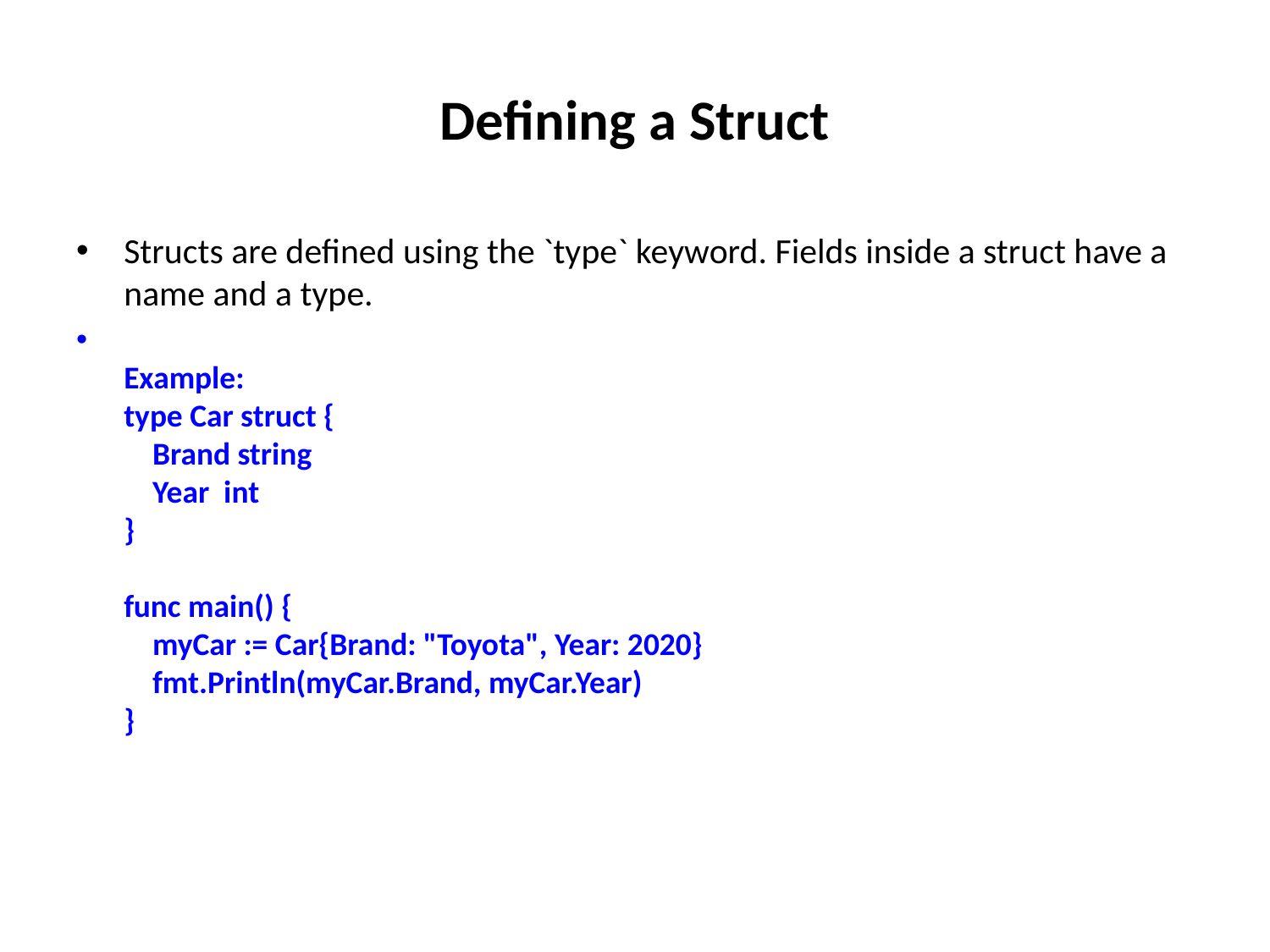

# Defining a Struct
Structs are defined using the `type` keyword. Fields inside a struct have a name and a type.
Example:
type Car struct {
    Brand string
    Year  int
}
func main() {
    myCar := Car{Brand: "Toyota", Year: 2020}
    fmt.Println(myCar.Brand, myCar.Year)
}